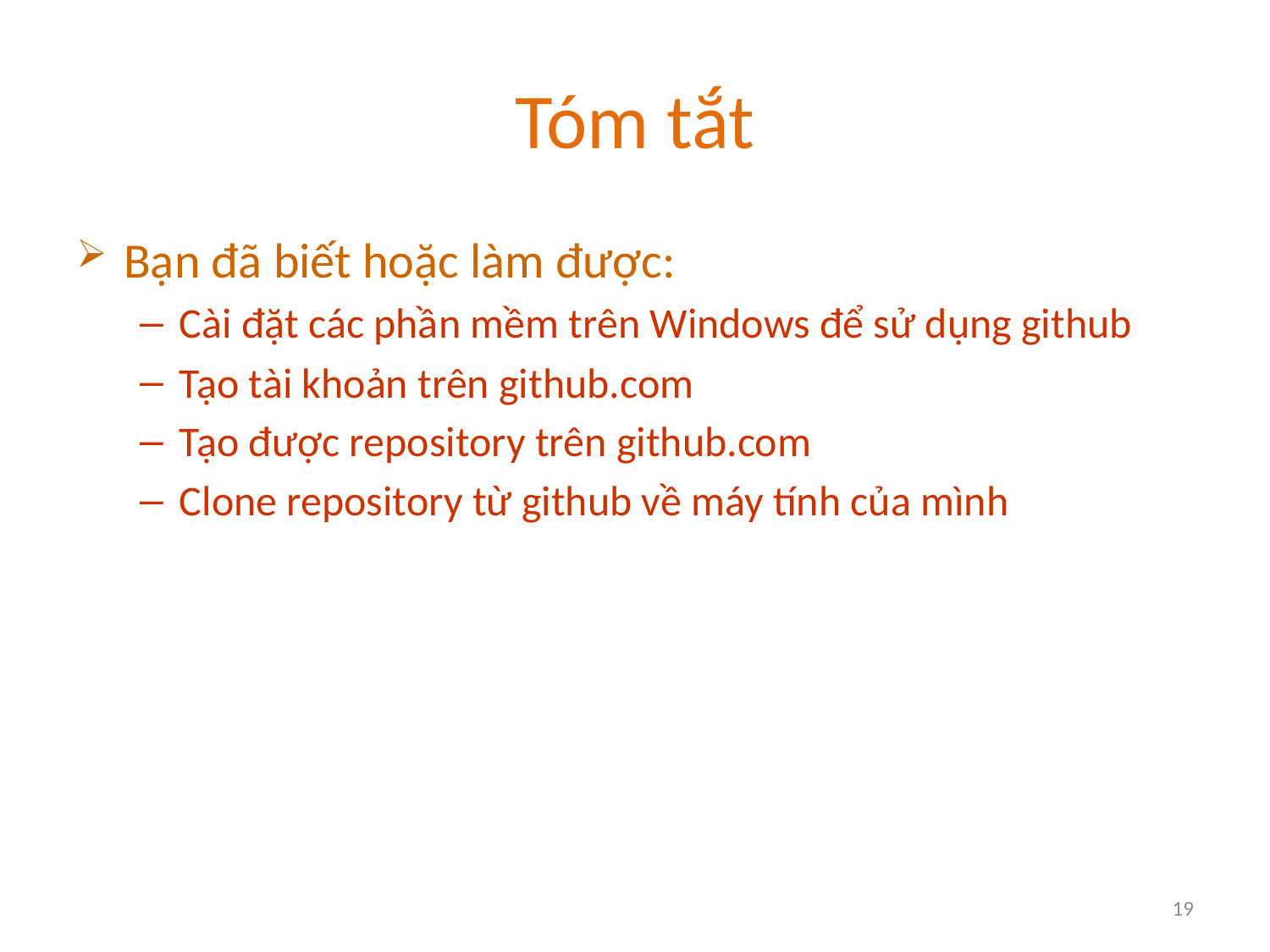

# Tóm tắt
Bạn đã biết hoặc làm được:
Cài đặt các phần mềm trên Windows để sử dụng github
Tạo tài khoản trên github.com
Tạo được repository trên github.com
Clone repository từ github về máy tính của mình

19